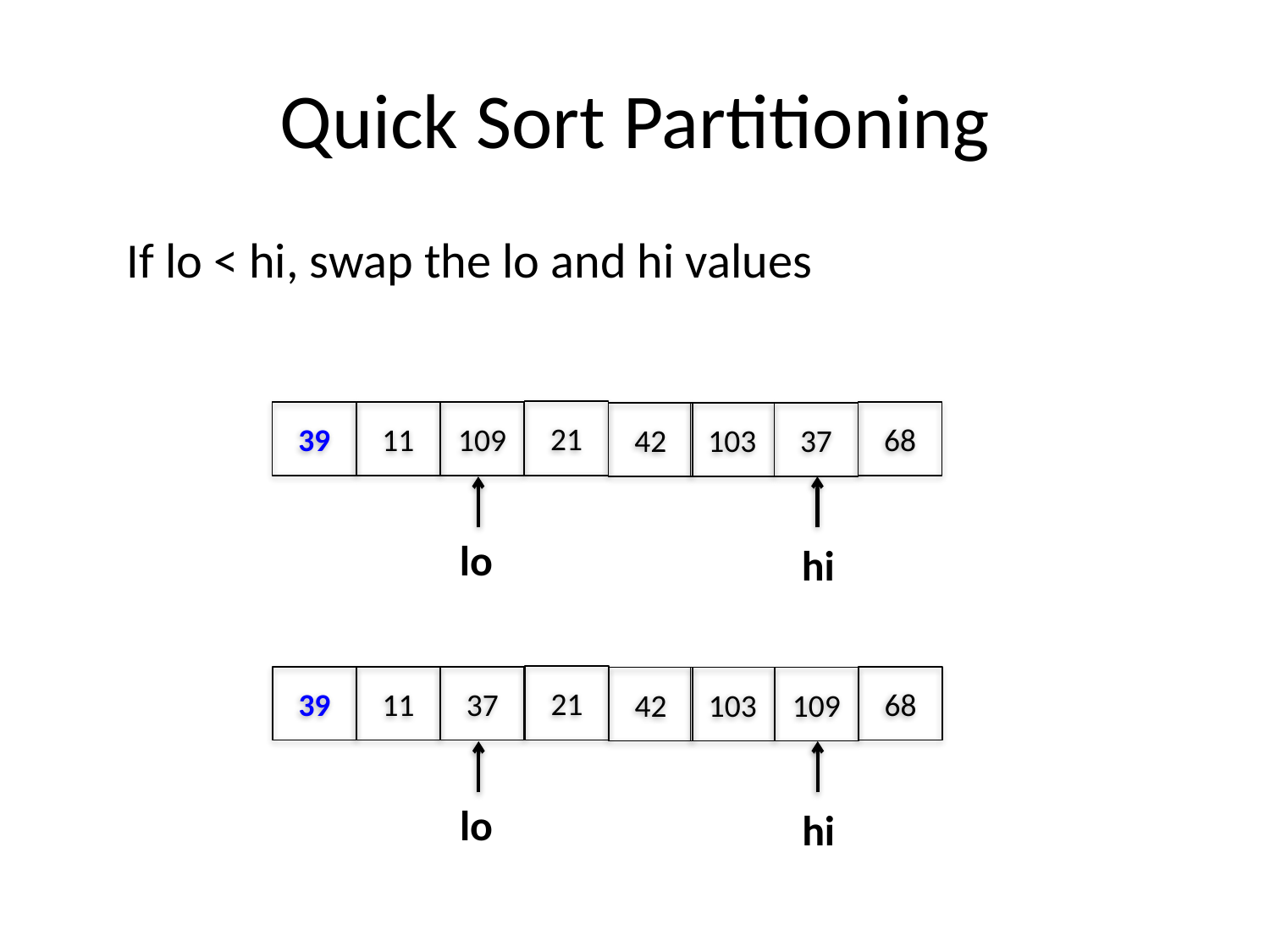

# Quick Sort Partitioning
If lo < hi, swap the lo and hi values
21
39
11
109
68
42
103
37
lo
hi
21
39
11
37
68
42
103
109
lo
hi